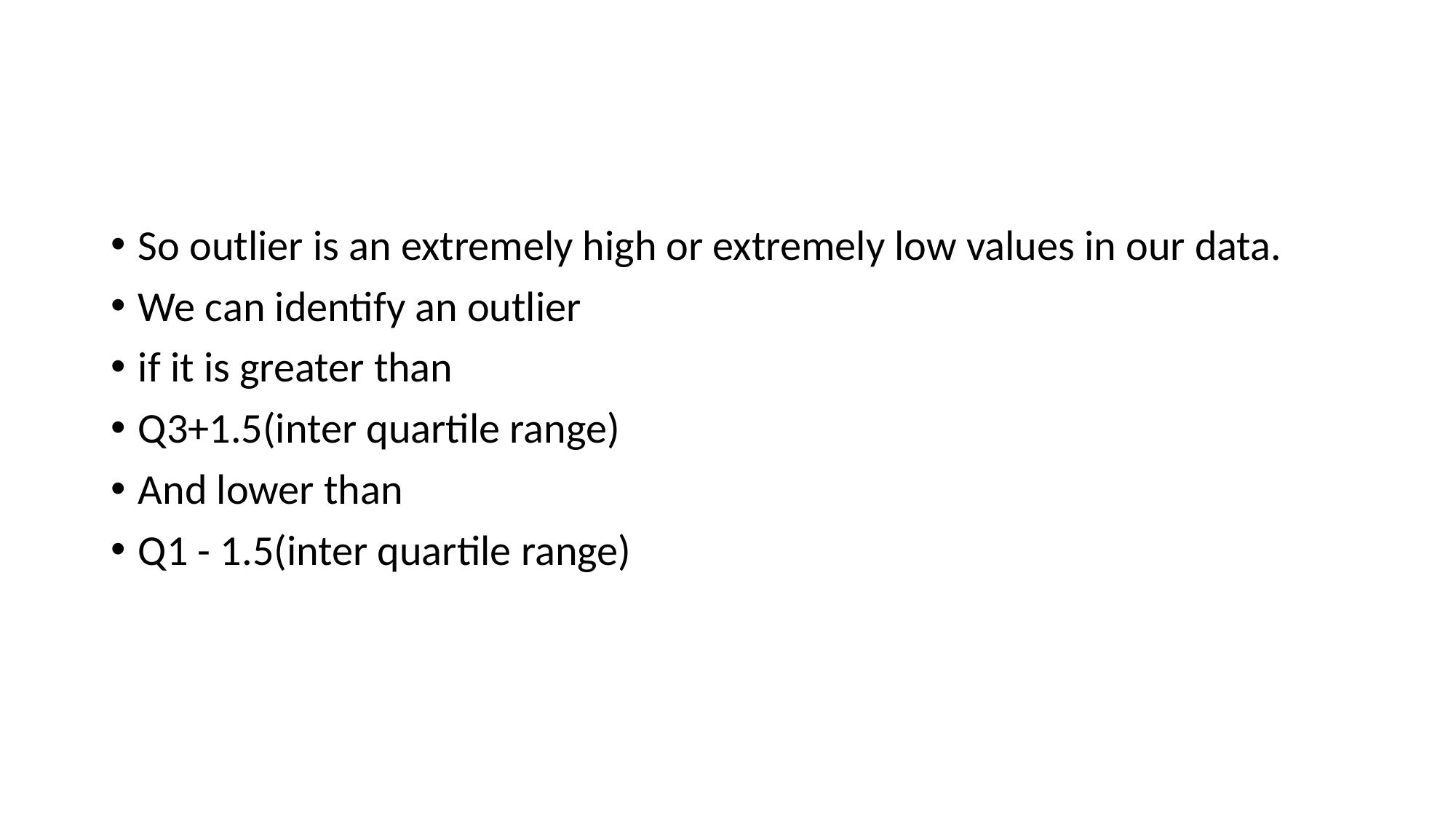

#
So outlier is an extremely high or extremely low values in our data.
We can identify an outlier
if it is greater than
Q3+1.5(inter quartile range)
And lower than
Q1 - 1.5(inter quartile range)